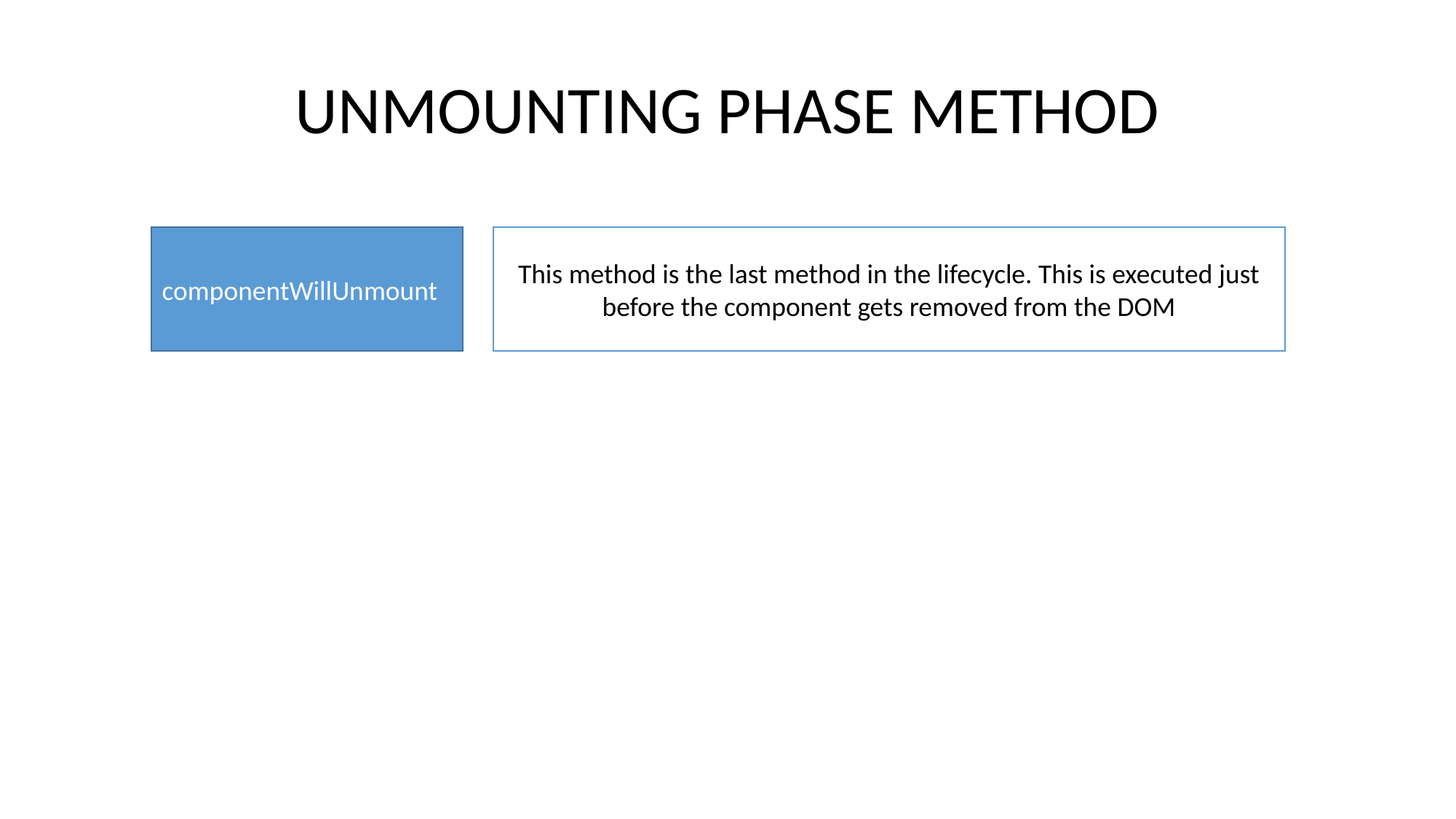

UNMOUNTING PHASE METHOD
componentWillUnmount
This method is the last method in the lifecycle. This is executed just before the component gets removed from the DOM